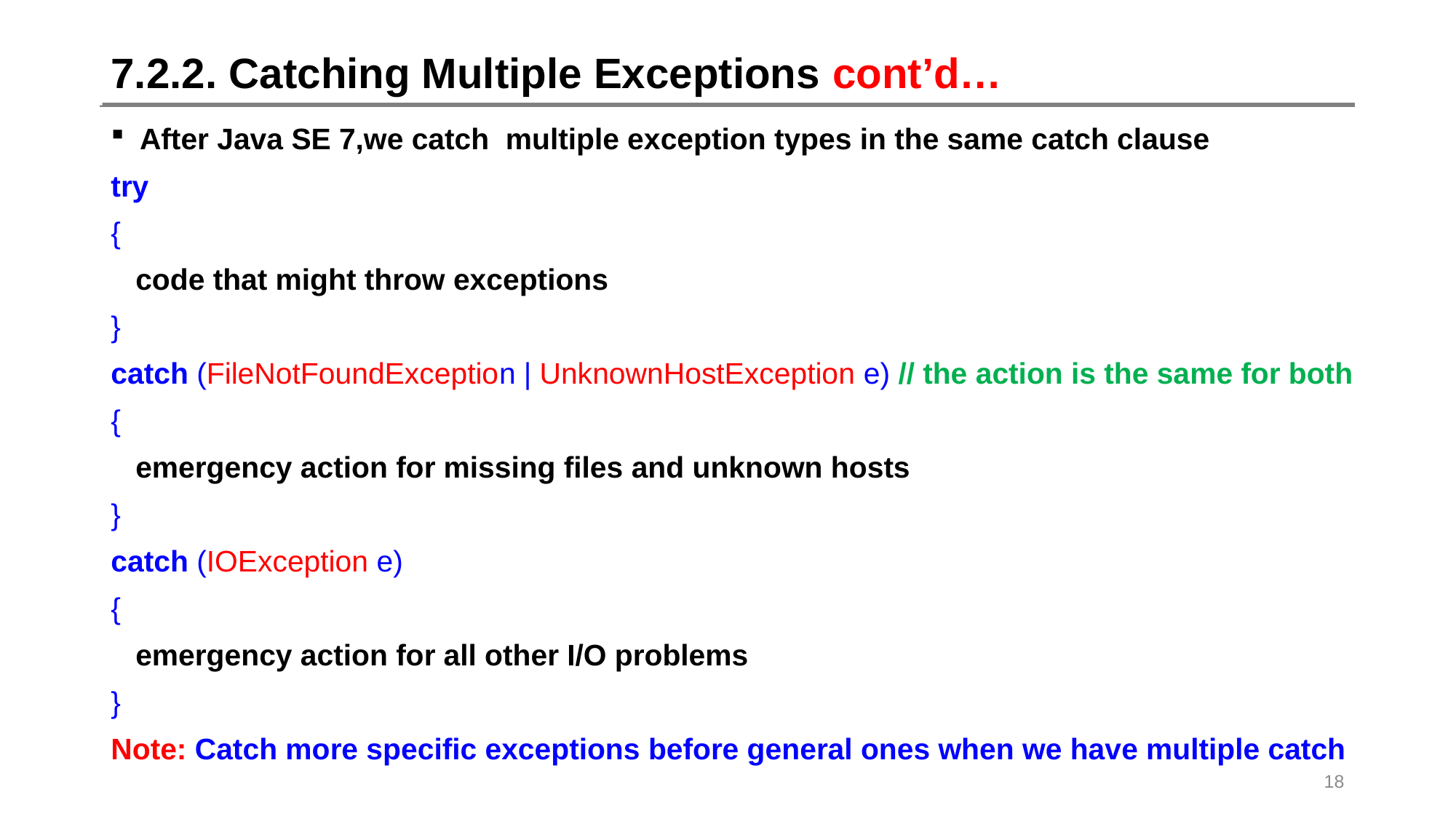

# 7.2.2. Catching Multiple Exceptions cont’d…
After Java SE 7,we catch  multiple exception types in the same catch clause
try
{
   code that might throw exceptions
}
catch (FileNotFoundException | UnknownHostException e) // the action is the same for both
{
   emergency action for missing files and unknown hosts
}
catch (IOException e)
{
   emergency action for all other I/O problems
}
Note: Catch more specific exceptions before general ones when we have multiple catch

18